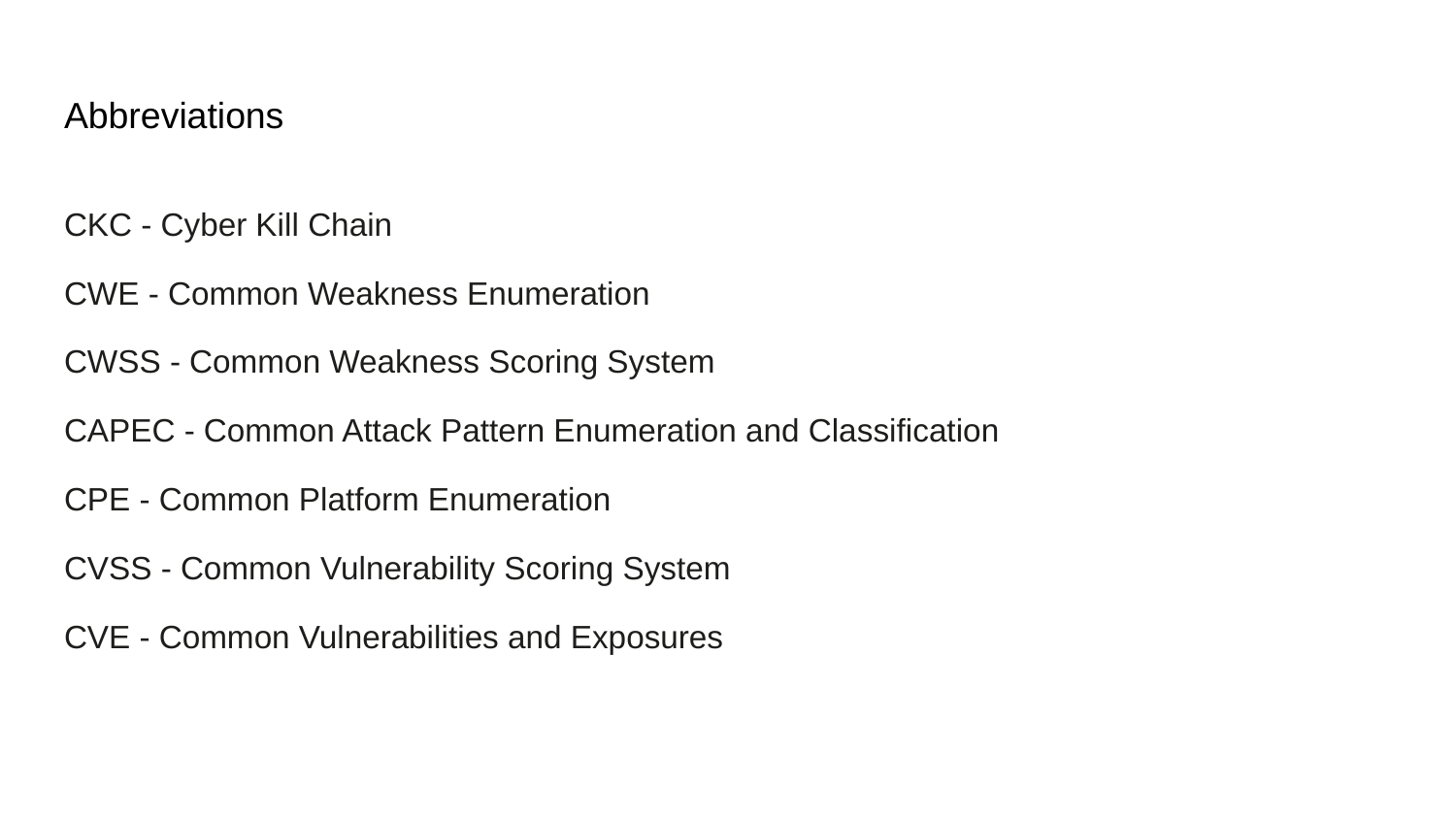

# Abbreviations

CKC - Cyber Kill Chain
CWE - Common Weakness Enumeration
CWSS - Common Weakness Scoring System
CAPEC - Common Attack Pattern Enumeration and Classification
CPE - Common Platform Enumeration
CVSS - Common Vulnerability Scoring System
CVE - Common Vulnerabilities and Exposures